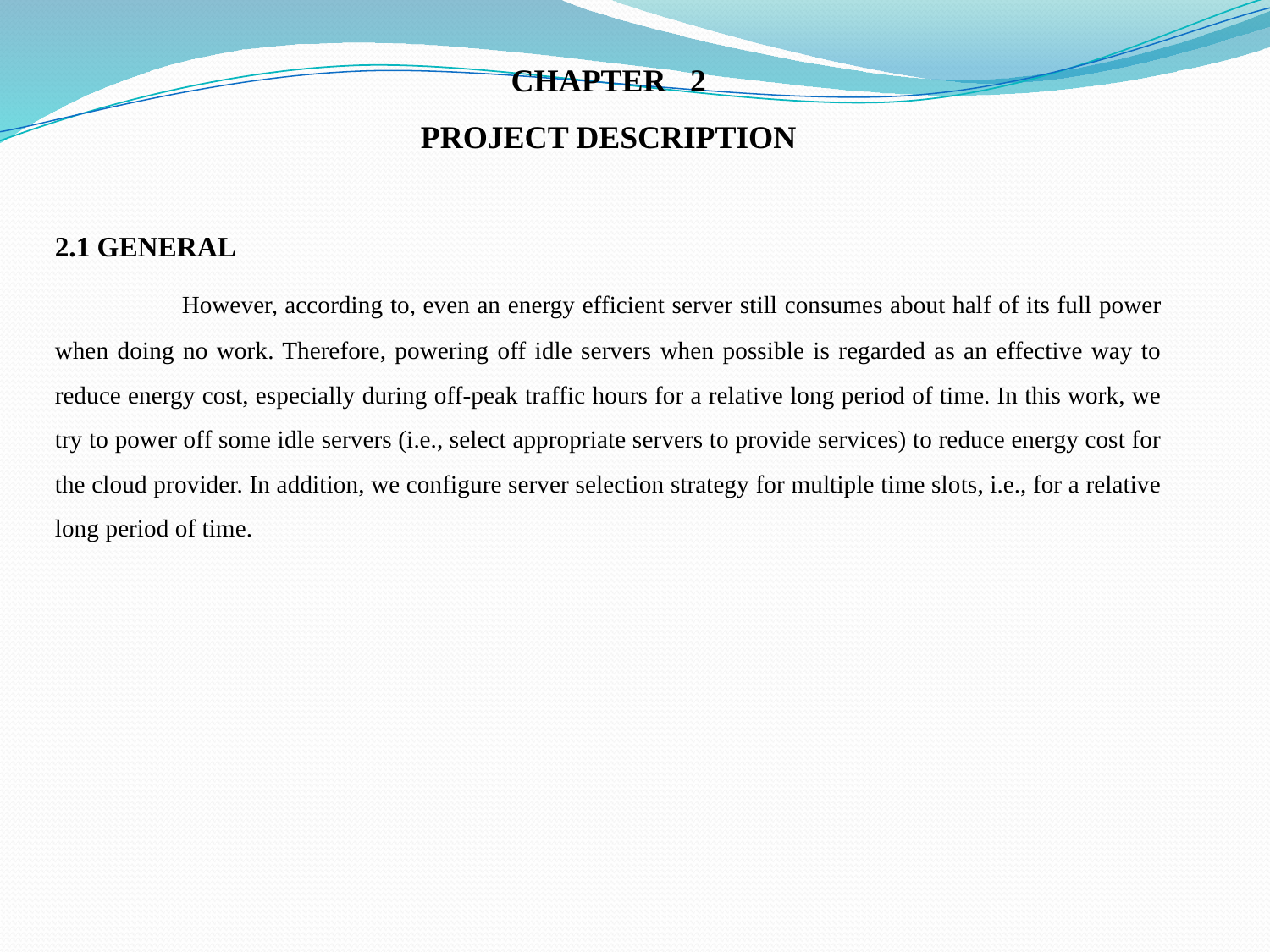

CHAPTER   2
PROJECT DESCRIPTION

2.1 GENERAL
	However, according to, even an energy efficient server still consumes about half of its full power when doing no work. Therefore, powering off idle servers when possible is regarded as an effective way to reduce energy cost, especially during off-peak traffic hours for a relative long period of time. In this work, we try to power off some idle servers (i.e., select appropriate servers to provide services) to reduce energy cost for the cloud provider. In addition, we configure server selection strategy for multiple time slots, i.e., for a relative long period of time.